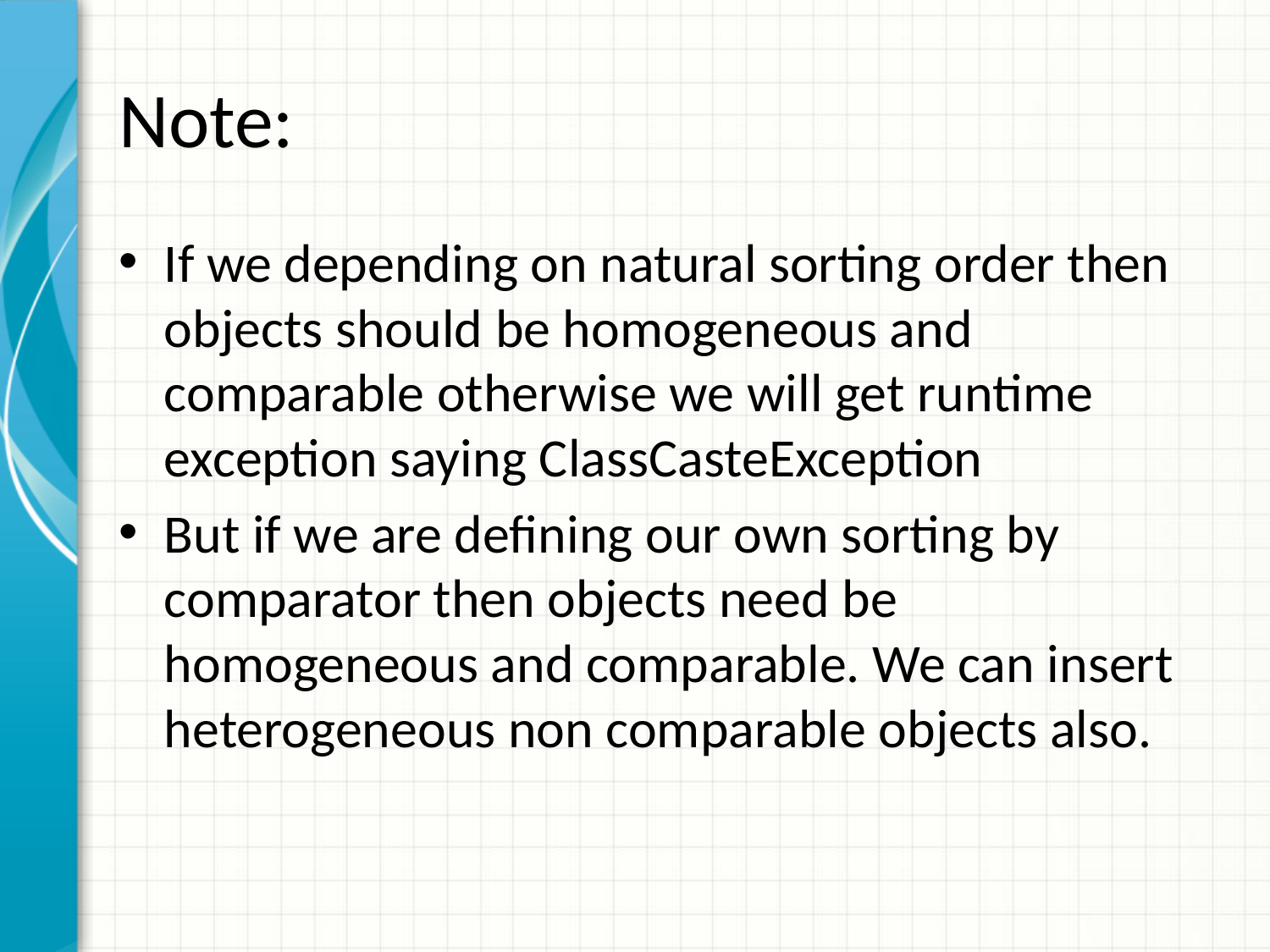

# Note:
If we depending on natural sorting order then objects should be homogeneous and comparable otherwise we will get runtime exception saying ClassCasteException
But if we are defining our own sorting by comparator then objects need be homogeneous and comparable. We can insert heterogeneous non comparable objects also.